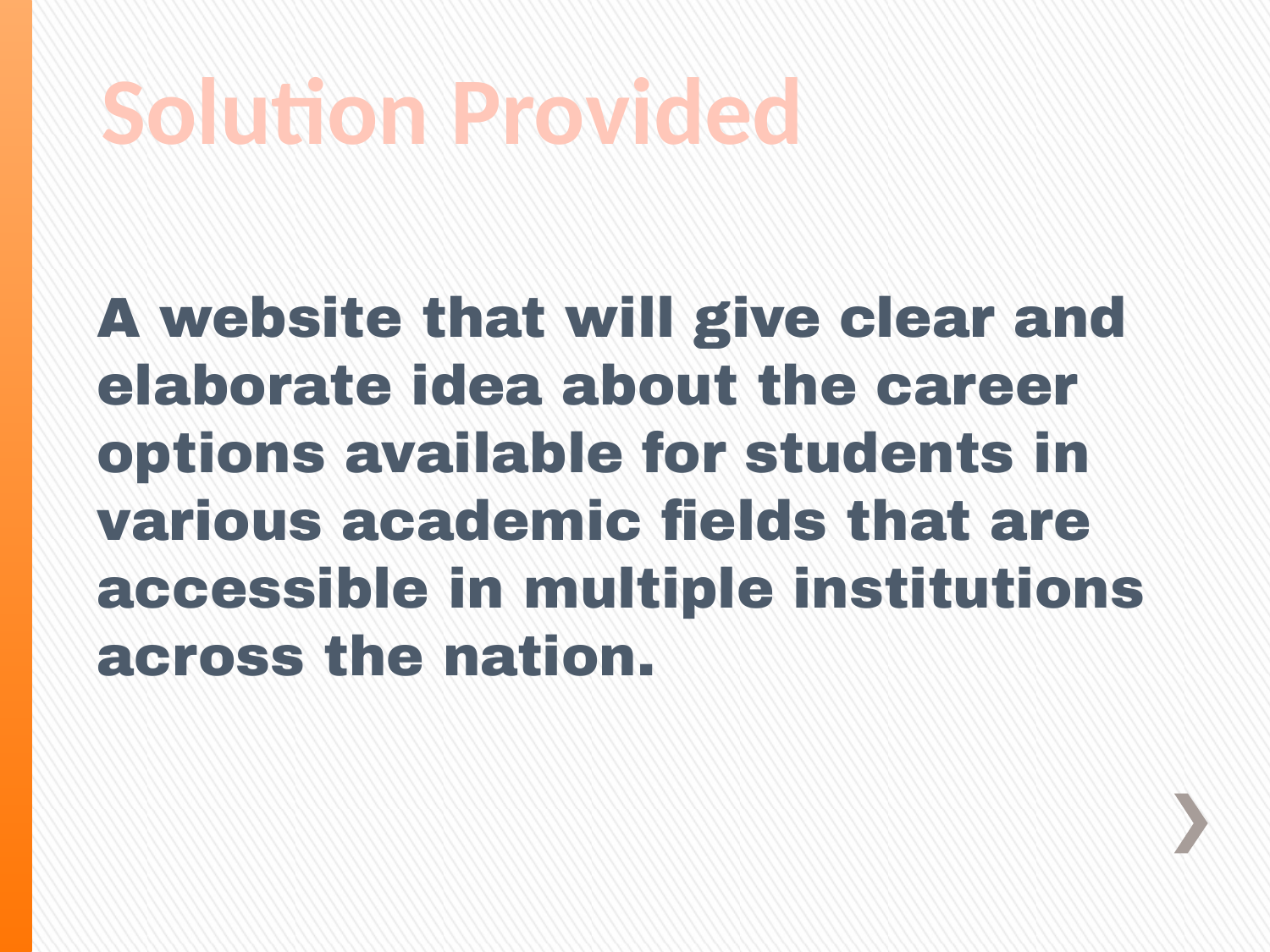

Solution Provided
A website that will give clear and elaborate idea about the career options available for students in various academic fields that are accessible in multiple institutions across the nation.